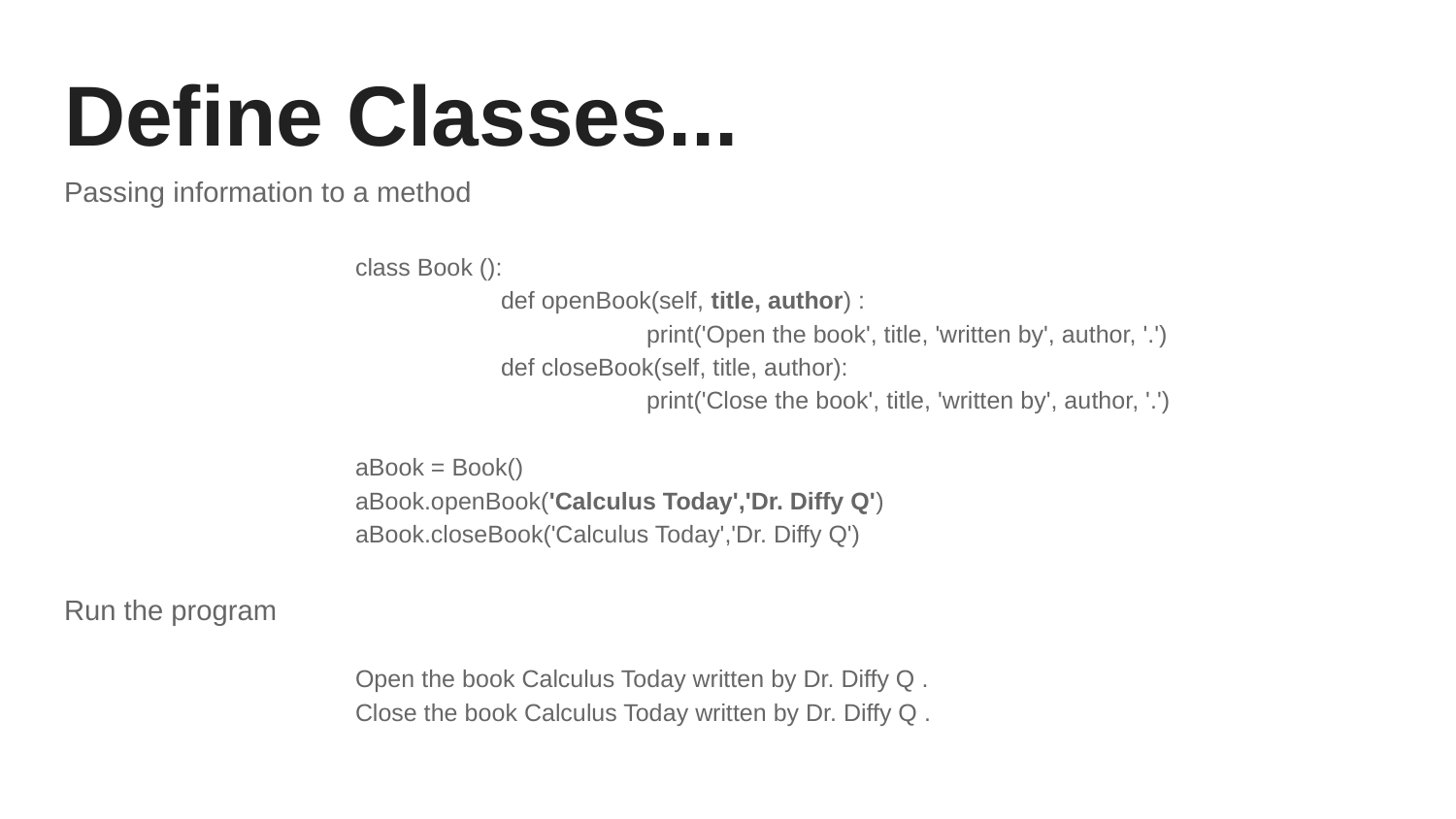

# Define Classes...
Passing information to a method

class Book ():
	def openBook(self, title, author) :
		print('Open the book', title, 'written by', author, '.')
	def closeBook(self, title, author):
		print('Close the book', title, 'written by', author, '.')

aBook = Book()
aBook.openBook('Calculus Today','Dr. Diffy Q')
aBook.closeBook('Calculus Today','Dr. Diffy Q')

Run the program

Open the book Calculus Today written by Dr. Diffy Q .
Close the book Calculus Today written by Dr. Diffy Q .